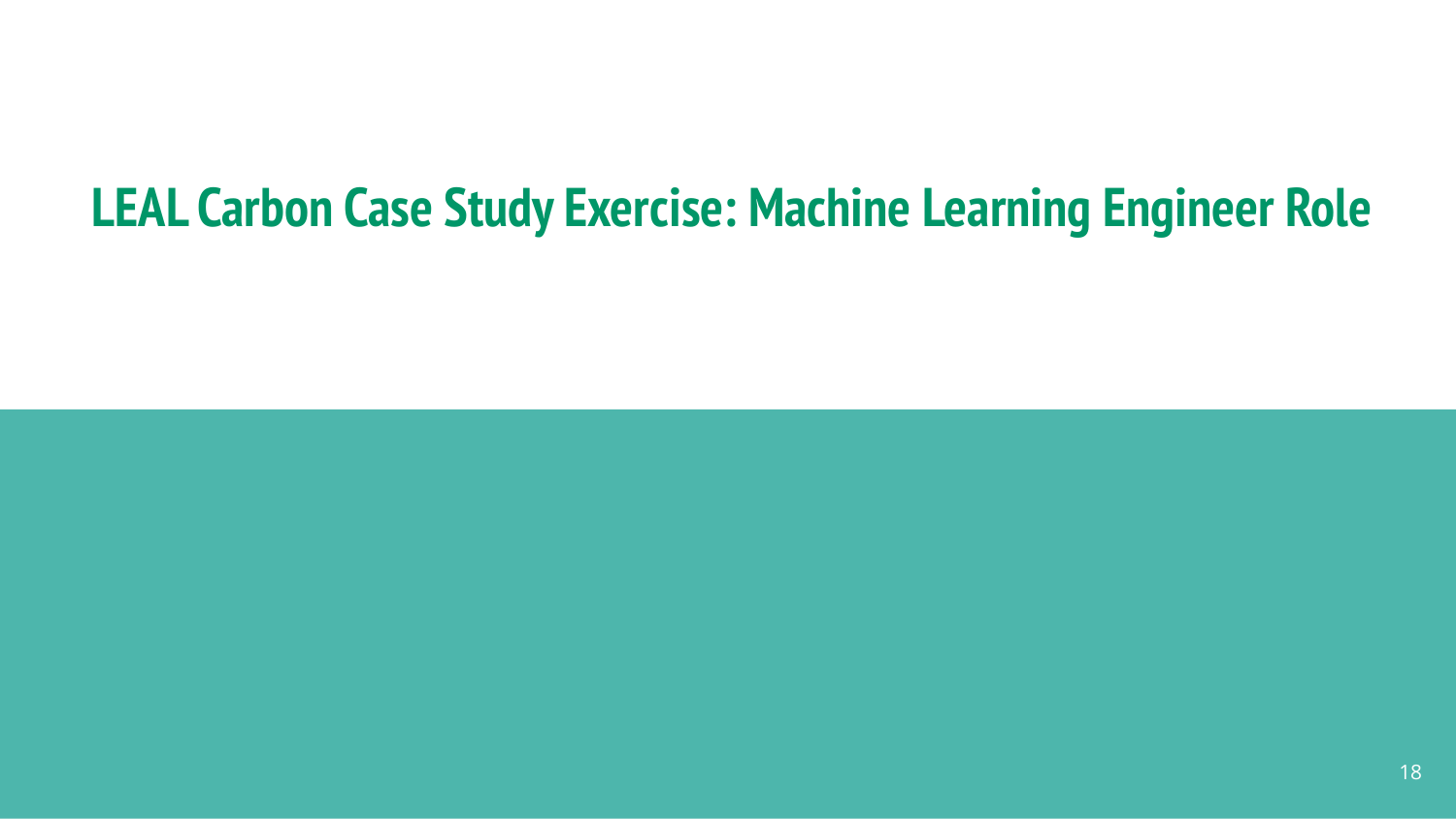

# LEAL Carbon Case Study Exercise: Machine Learning Engineer Role
18